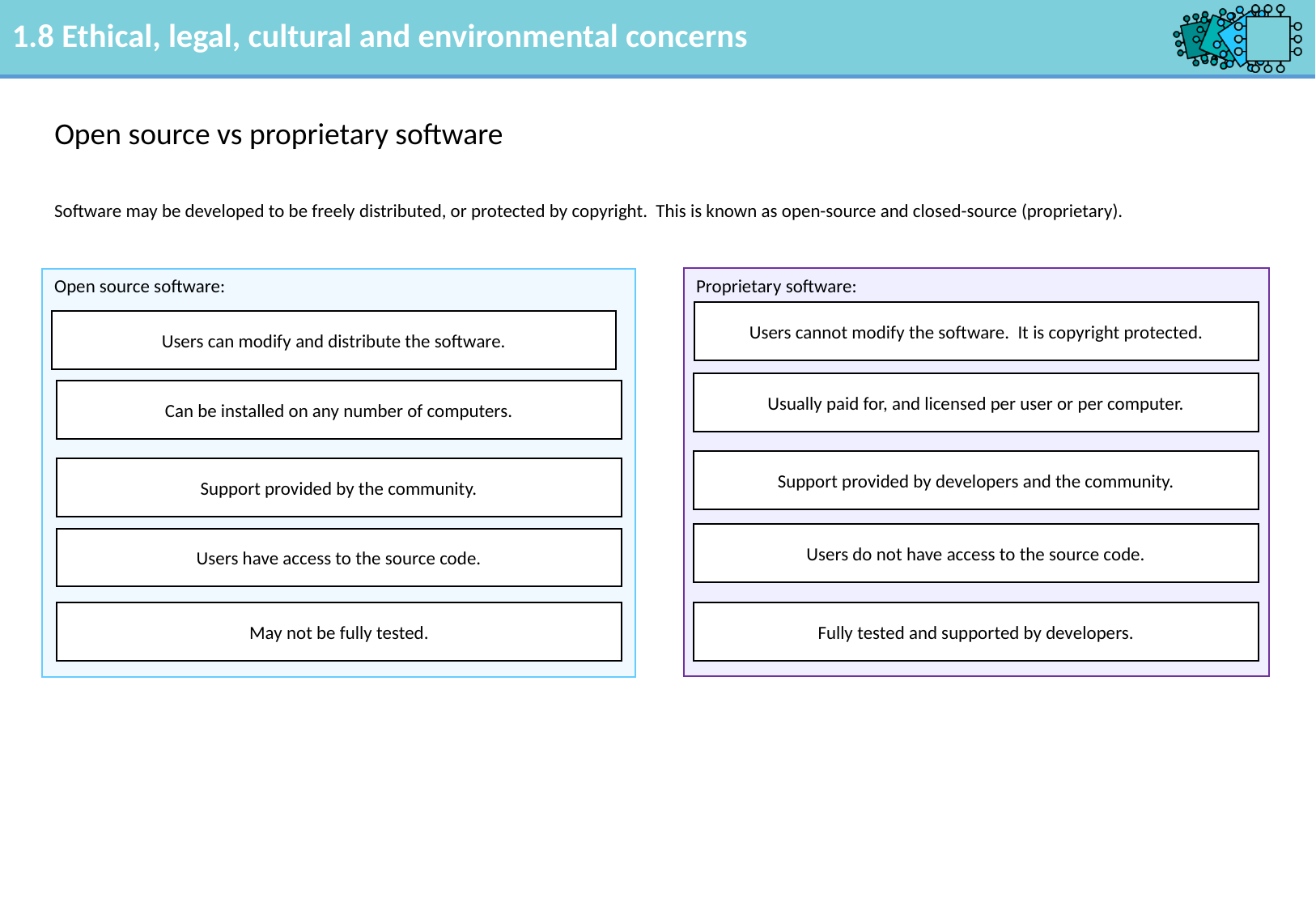

# Open source vs proprietary software
Software may be developed to be freely distributed, or protected by copyright.  This is known as open-source and closed-source (proprietary).
Proprietary software:
Open source software:
Users cannot modify the software.  It is copyright protected.
Users can modify and distribute the software.
Usually paid for, and licensed per user or per computer.
Can be installed on any number of computers.
Support provided by developers and the community.
Support provided by the community.
Users do not have access to the source code.
Users have access to the source code.
May not be fully tested.
Fully tested and supported by developers.